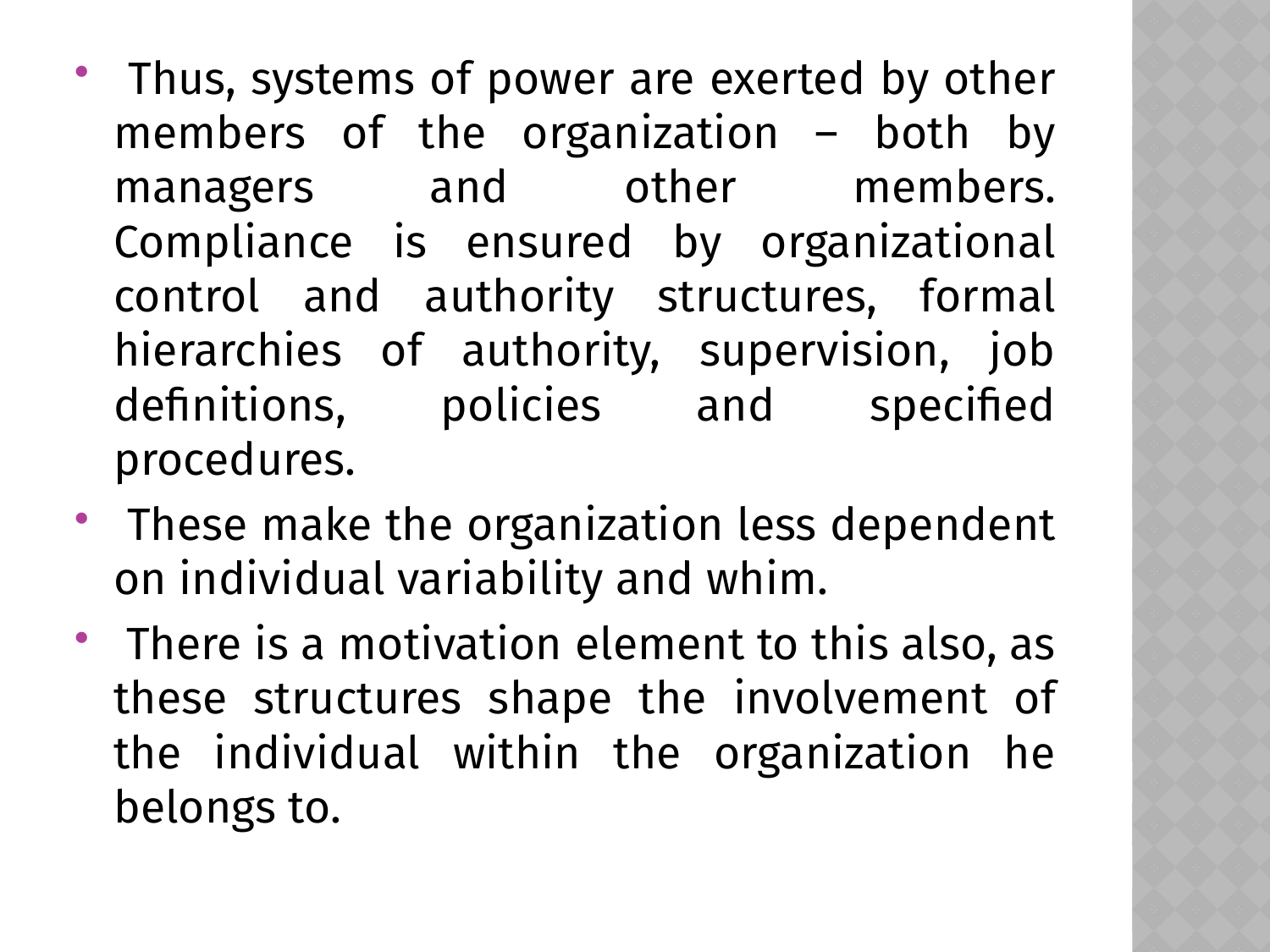

Thus, systems of power are exerted by other members of the organization – both by managers and other members.
Compliance is ensured by organizational control and authority structures, formal hierarchies of authority, supervision, job definitions, policies and specified procedures.
 These make the organization less dependent on individual variability and whim.
 There is a motivation element to this also, as these structures shape the involvement of the individual within the organization he belongs to.